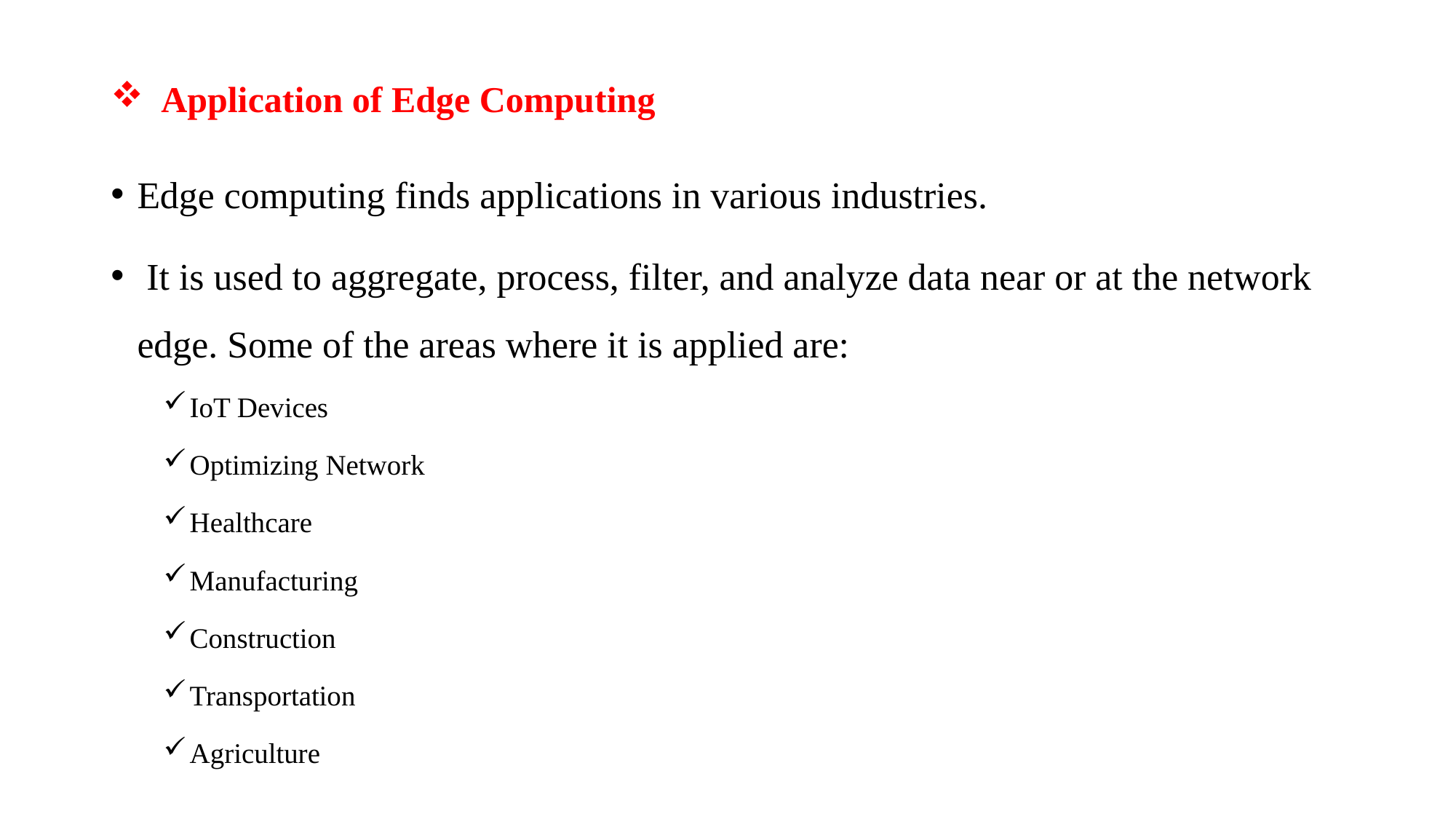

# Application of Edge Computing
Edge computing finds applications in various industries.
 It is used to aggregate, process, filter, and analyze data near or at the network edge. Some of the areas where it is applied are:
IoT Devices
Optimizing Network
Healthcare
Manufacturing
Construction
Transportation
Agriculture